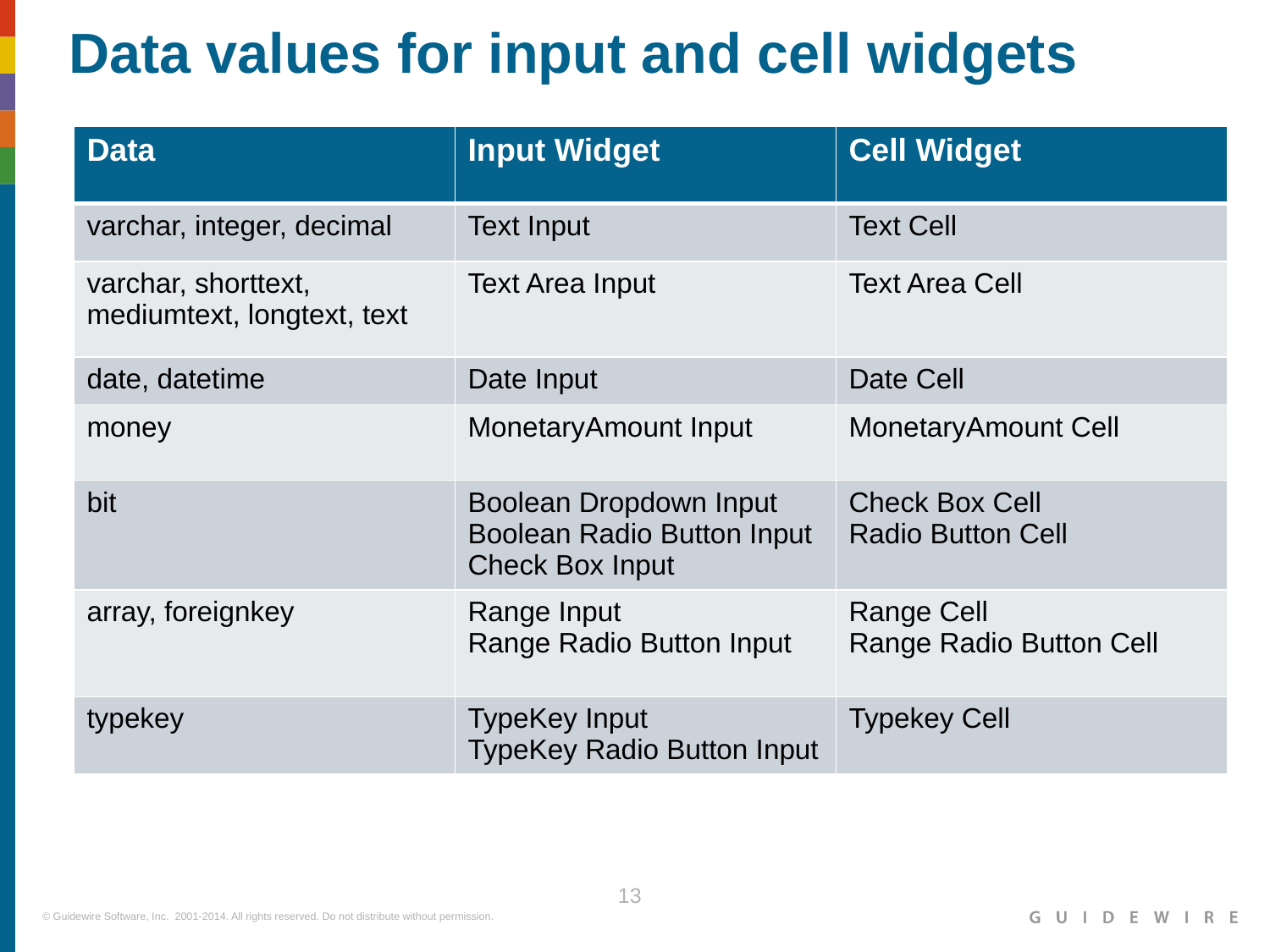

Data values for input and cell widgets
| Data | Input Widget | Cell Widget |
| --- | --- | --- |
| varchar, integer, decimal | Text Input | Text Cell |
| varchar, shorttext, mediumtext, longtext, text | Text Area Input | Text Area Cell |
| date, datetime | Date Input | Date Cell |
| money | MonetaryAmount Input | MonetaryAmount Cell |
| bit | Boolean Dropdown Input Boolean Radio Button Input Check Box Input | Check Box Cell Radio Button Cell |
| array, foreignkey | Range Input Range Radio Button Input | Range Cell Range Radio Button Cell |
| typekey | TypeKey Input TypeKey Radio Button Input | Typekey Cell |